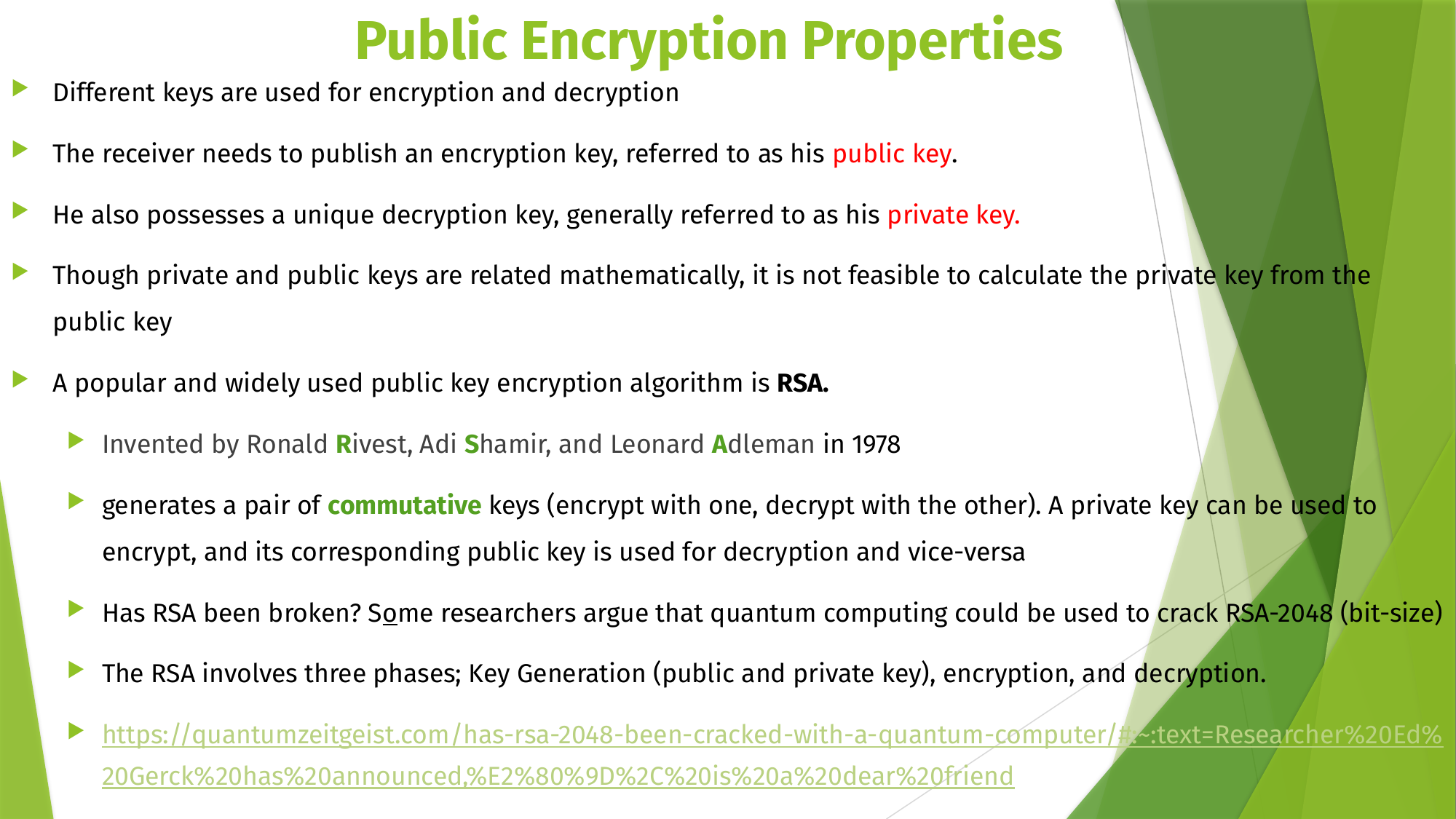

# Public Encryption Properties
Different keys are used for encryption and decryption
The receiver needs to publish an encryption key, referred to as his public key.
He also possesses a unique decryption key, generally referred to as his private key.
Though private and public keys are related mathematically, it is not feasible to calculate the private key from the public key
A popular and widely used public key encryption algorithm is RSA.
Invented by Ronald Rivest, Adi Shamir, and Leonard Adleman in 1978
generates a pair of commutative keys (encrypt with one, decrypt with the other). A private key can be used to encrypt, and its corresponding public key is used for decryption and vice-versa
Has RSA been broken? Some researchers argue that quantum computing could be used to crack RSA-2048 (bit-size)
The RSA involves three phases; Key Generation (public and private key), encryption, and decryption.
https://quantumzeitgeist.com/has-rsa-2048-been-cracked-with-a-quantum-computer/#:~:text=Researcher%20Ed%20Gerck%20has%20announced,%E2%80%9D%2C%20is%20a%20dear%20friend.